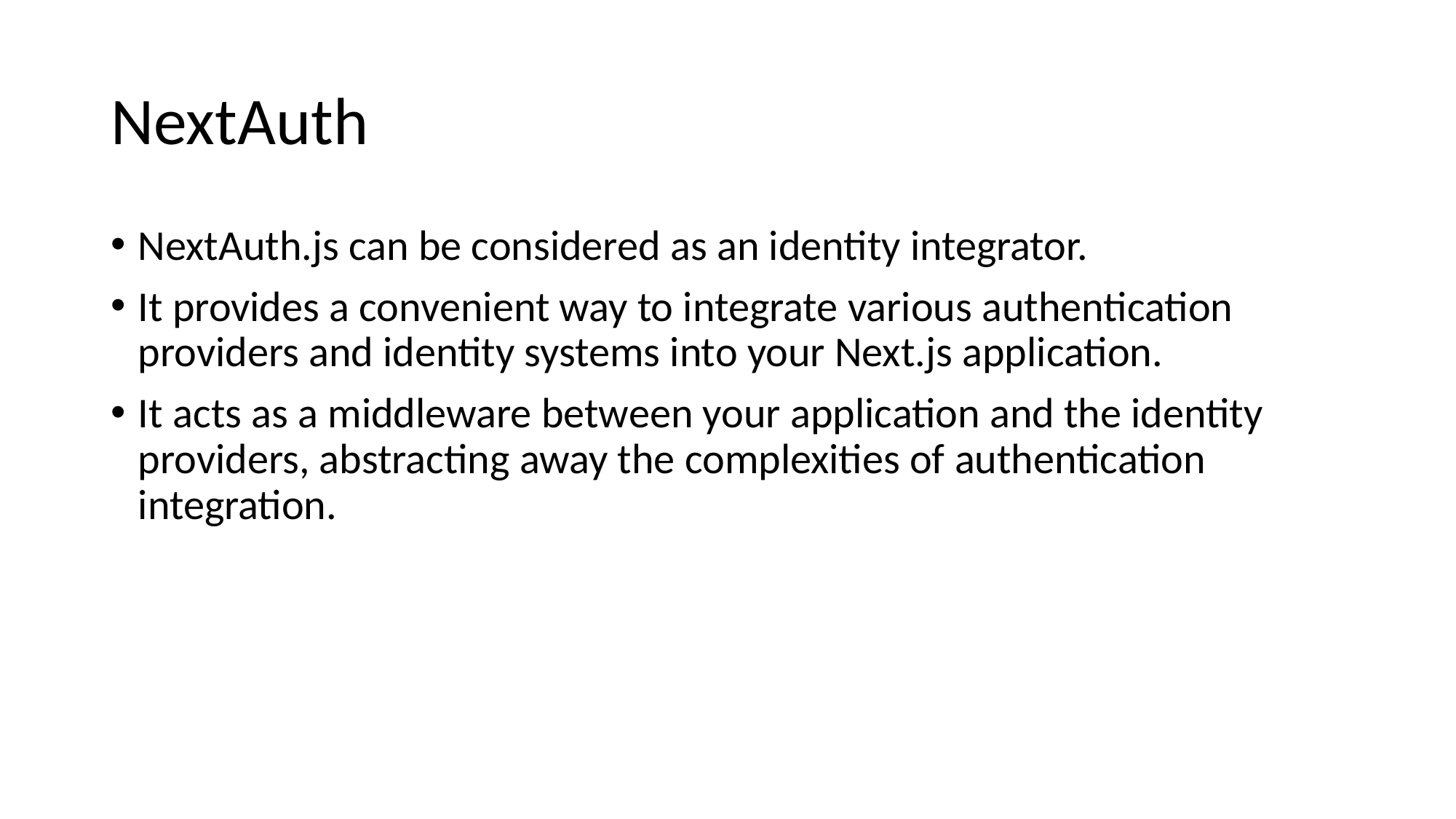

# NextAuth
NextAuth.js can be considered as an identity integrator.
It provides a convenient way to integrate various authentication providers and identity systems into your Next.js application.
It acts as a middleware between your application and the identity providers, abstracting away the complexities of authentication integration.